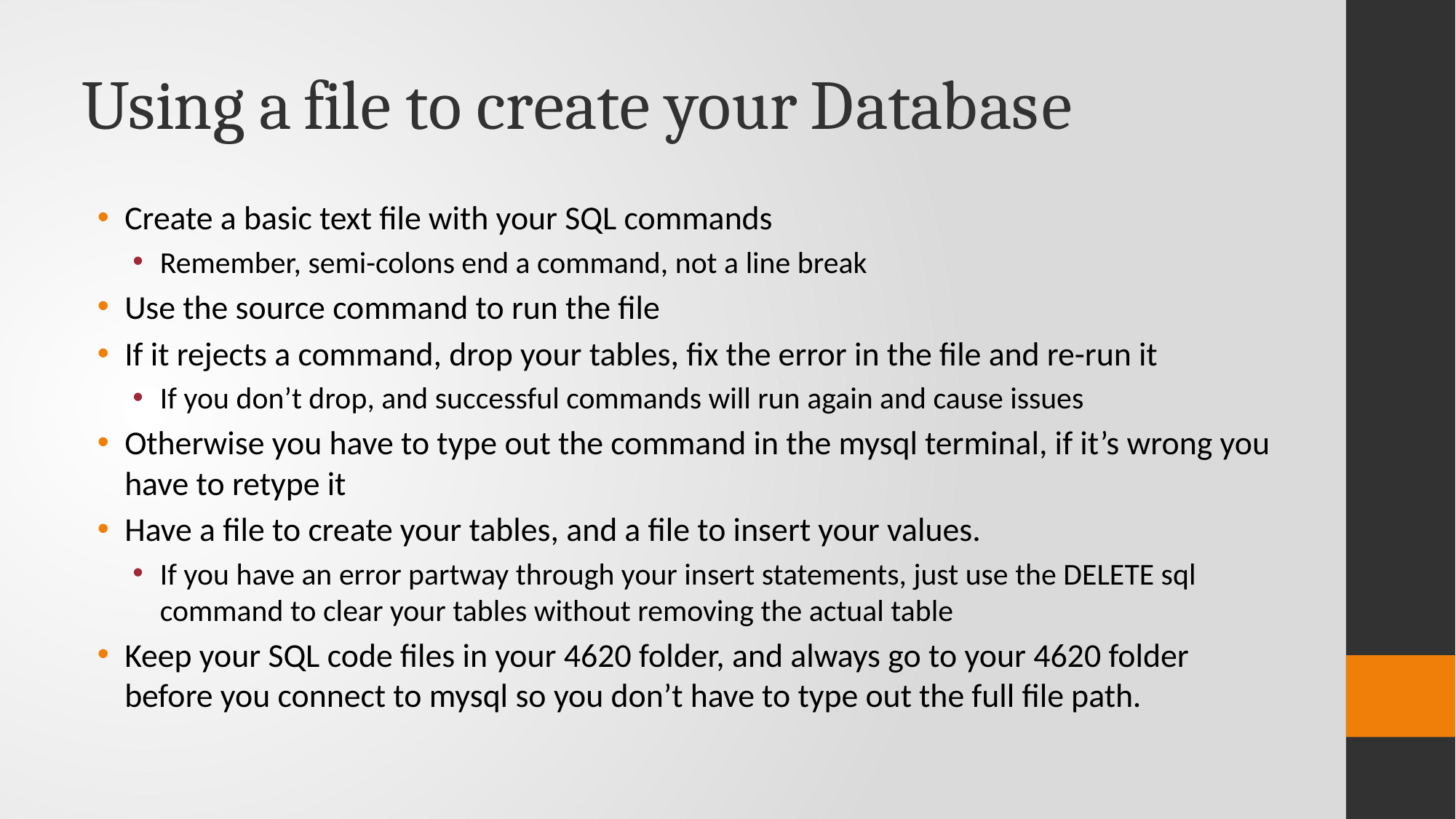

# Using a file to create your Database
Create a basic text file with your SQL commands
Remember, semi-colons end a command, not a line break
Use the source command to run the file
If it rejects a command, drop your tables, fix the error in the file and re-run it
If you don’t drop, and successful commands will run again and cause issues
Otherwise you have to type out the command in the mysql terminal, if it’s wrong you have to retype it
Have a file to create your tables, and a file to insert your values.
If you have an error partway through your insert statements, just use the DELETE sql command to clear your tables without removing the actual table
Keep your SQL code files in your 4620 folder, and always go to your 4620 folder before you connect to mysql so you don’t have to type out the full file path.